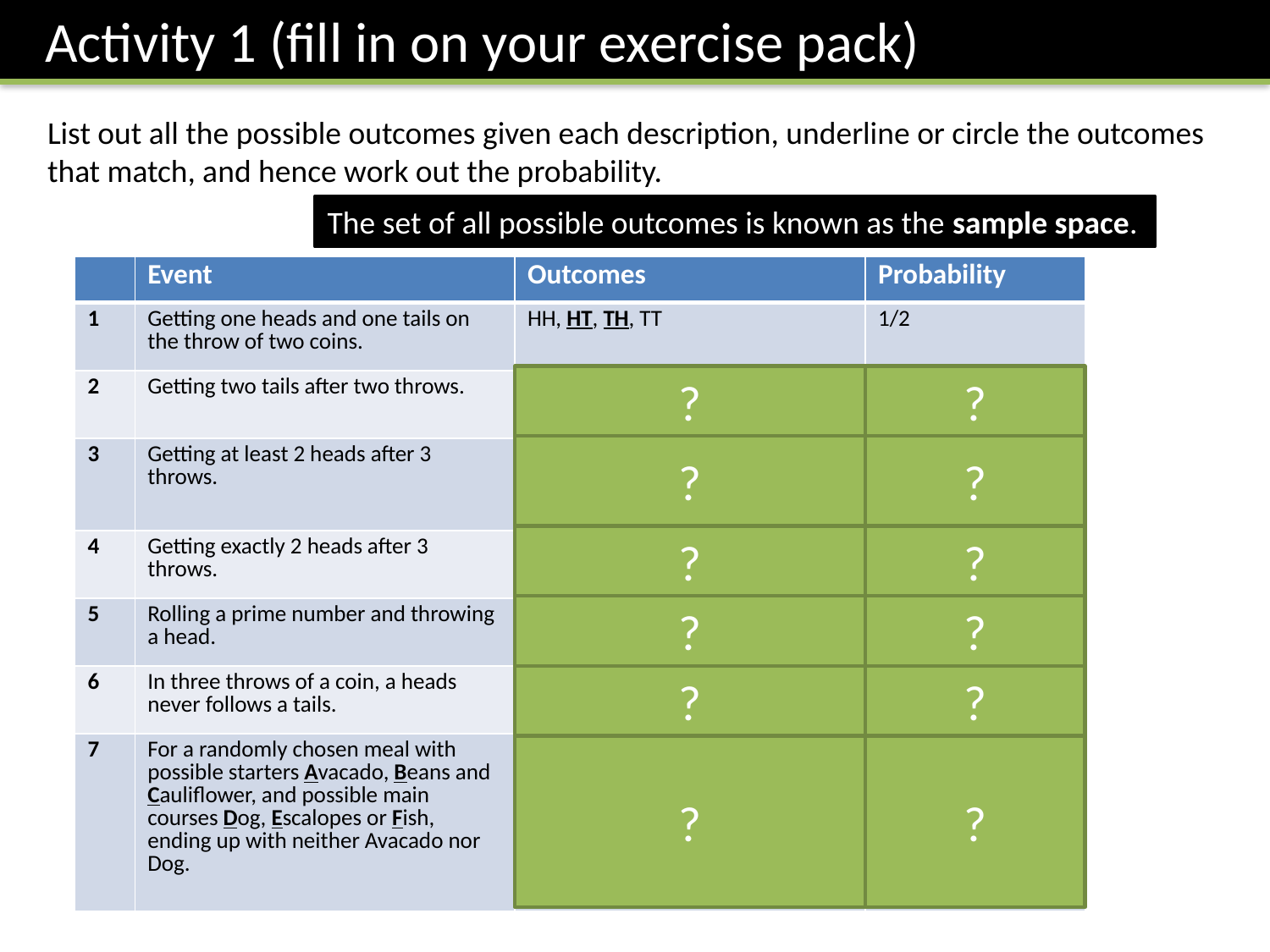

Activity 1 (fill in on your exercise pack)
List out all the possible outcomes given each description, underline or circle the outcomes that match, and hence work out the probability.
The set of all possible outcomes is known as the sample space.
|  | Event | Outcomes | Probability |
| --- | --- | --- | --- |
| 1 | Getting one heads and one tails on the throw of two coins. | HH, HT, TH, TT | 1/2 |
| 2 | Getting two tails after two throws. | HH, HT, TH, TT | 1/4 |
| 3 | Getting at least 2 heads after 3 throws. | HHH, HHT, HTH, HTT, THH, THT, TTH, TTT | 1/2 |
| 4 | Getting exactly 2 heads after 3 throws. | HHH, HHT, HTH, HTT, THH, THT, TTH, TTT | 3/8 |
| 5 | Rolling a prime number and throwing a head. | 1H, 2H, 3H, 4H, 5H, 6H, 1T, 2T, 3T, 4T, 5T, 6T | 1/4 |
| 6 | In three throws of a coin, a heads never follows a tails. | HHH, HHT, HTH, HTT, THH, THT, TTH, TTT | 1/2 |
| 7 | For a randomly chosen meal with possible starters Avacado, Beans and Cauliflower, and possible main courses Dog, Escalopes or Fish, ending up with neither Avacado nor Dog. | AD, AE, AF, BD, BE, BF, CD, CE, CF | 4/9 |
?
?
?
?
?
?
?
?
?
?
?
?